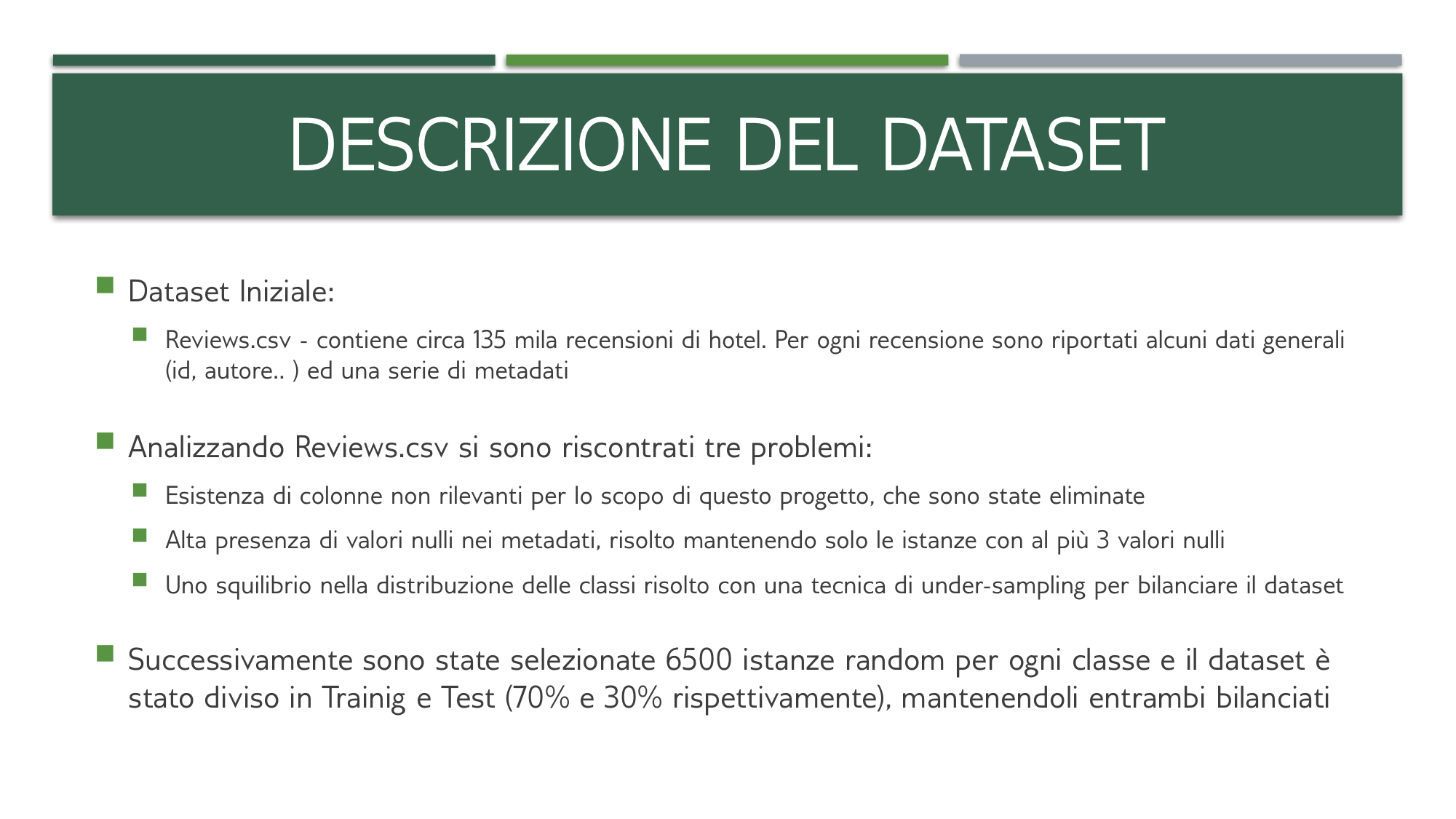

# Descrizione del dataset
Dataset Iniziale:
Reviews.csv - contiene circa 135 mila recensioni di hotel. Per ogni recensione sono riportati alcuni dati generali (id, autore.. ) ed una serie di metadati

Analizzando Reviews.csv si sono riscontrati tre problemi:
Esistenza di colonne non rilevanti per lo scopo di questo progetto, che sono state eliminate
Alta presenza di valori nulli nei metadati, risolto mantenendo solo le istanze con al più 3 valori nulli
Uno squilibrio nella distribuzione delle classi risolto con una tecnica di under-sampling per bilanciare il dataset

Successivamente sono state selezionate 6500 istanze random per ogni classe e il dataset è stato diviso in Trainig e Test (70% e 30% rispettivamente), mantenendoli entrambi bilanciati